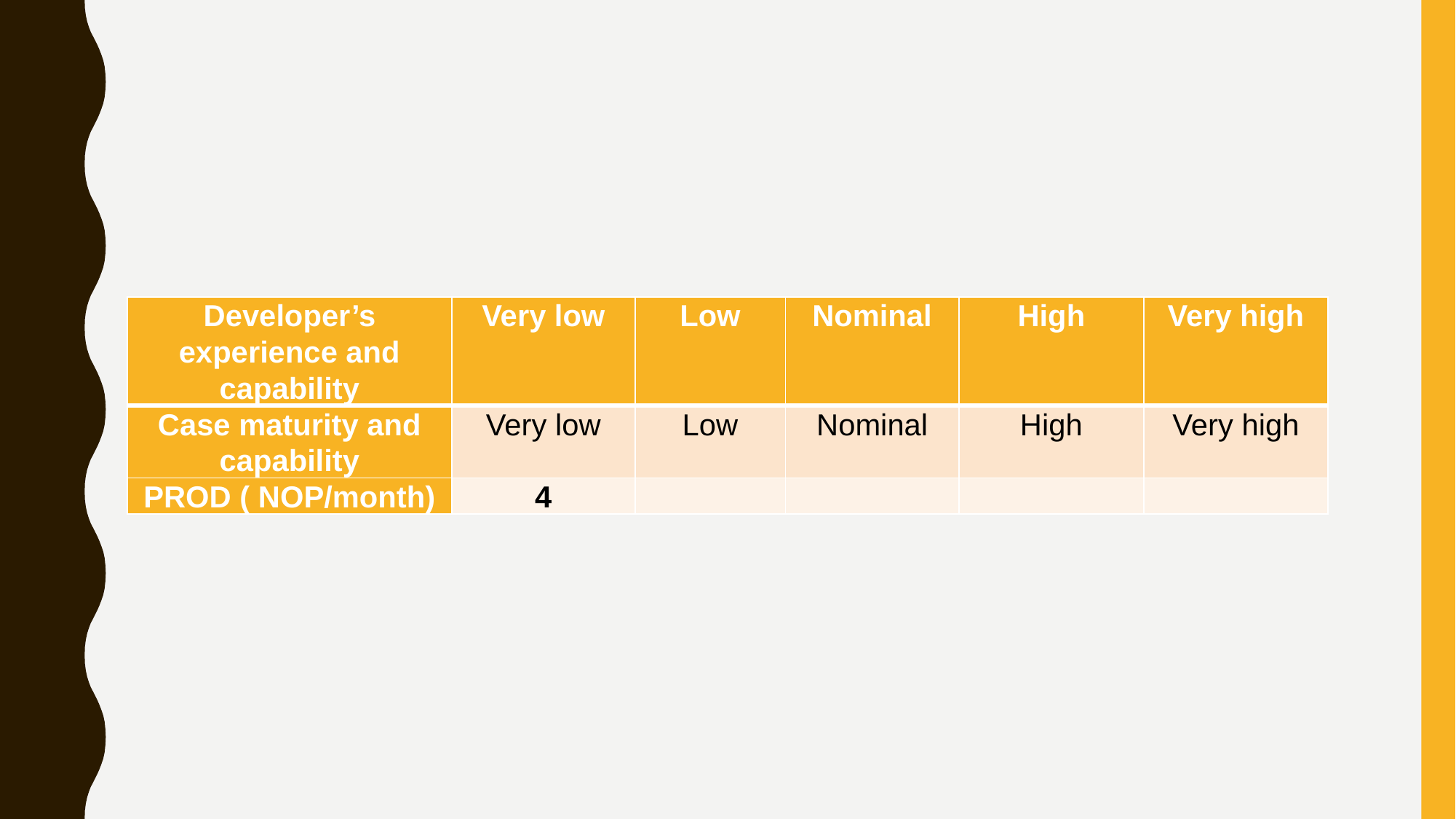

| Developer’s experience and capability | Very low | Low | Nominal | High | Very high |
| --- | --- | --- | --- | --- | --- |
| Case maturity and capability | Very low | Low | Nominal | High | Very high |
| PROD ( NOP/month) | 4 |  |  |  |  |